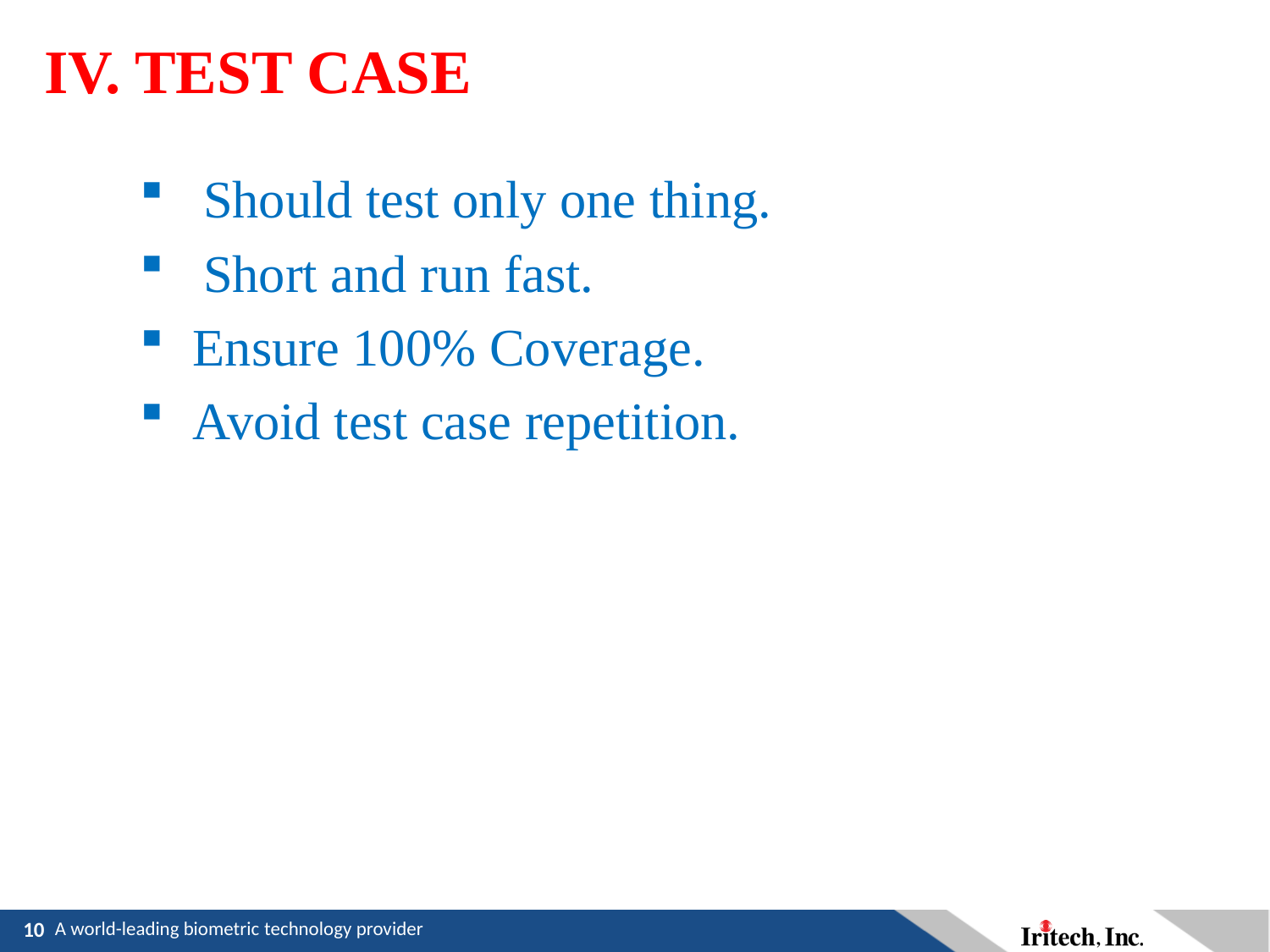

# IV. TEST CASE
Should test only one thing.
Short and run fast.
 Ensure 100% Coverage.
 Avoid test case repetition.

10